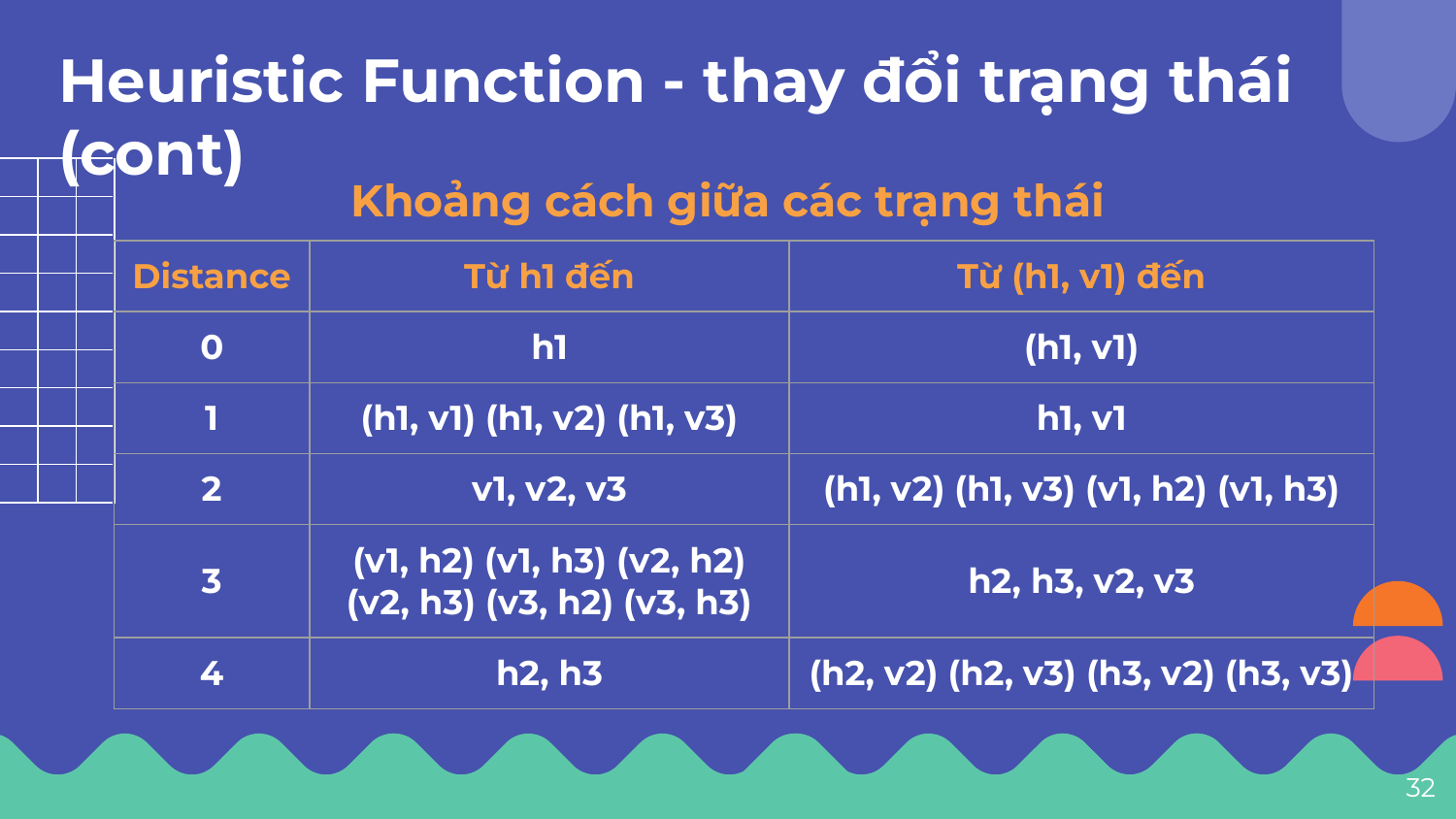

# Heuristic Function - thay đổi trạng thái (cont)
Khoảng cách giữa các trạng thái
| Distance | Từ h1 đến | Từ (h1, v1) đến |
| --- | --- | --- |
| 0 | h1 | (h1, v1) |
| 1 | (h1, v1) (h1, v2) (h1, v3) | h1, v1 |
| 2 | v1, v2, v3 | (h1, v2) (h1, v3) (v1, h2) (v1, h3) |
| 3 | (v1, h2) (v1, h3) (v2, h2) (v2, h3) (v3, h2) (v3, h3) | h2, h3, v2, v3 |
| 4 | h2, h3 | (h2, v2) (h2, v3) (h3, v2) (h3, v3) |
32